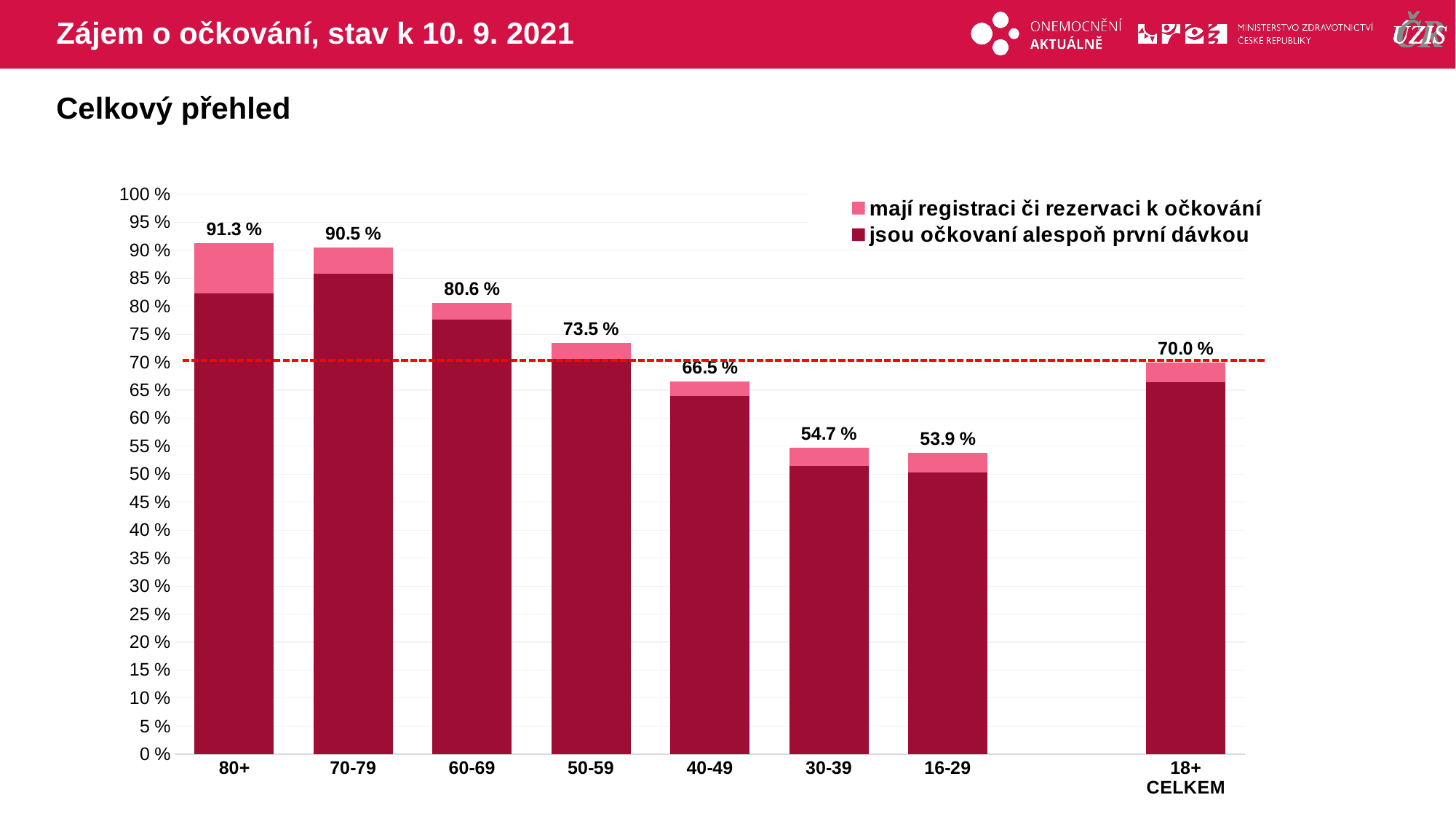

# Zájem o očkování, stav k 10. 9. 2021
Celkový přehled

### Chart

| Category | mají registraci či rezervaci k očkování | jsou očkovaní alespoň první dávkou |
|---|---|---|
| 80+ | 91.26844 | 82.2906379 |
| 70-79 | 90.48237 | 85.8277044 |
| 60-69 | 80.62599 | 77.6176281 |
| 50-59 | 73.45607 | 70.5542116 |
| 40-49 | 66.53513 | 63.9588109 |
| 30-39 | 54.66924 | 51.5254636 |
| 16-29 | 53.86322 | 50.2985325 |
|  | None | None |
| 18+ CELKEM | 69.96183 | 66.4373418 |